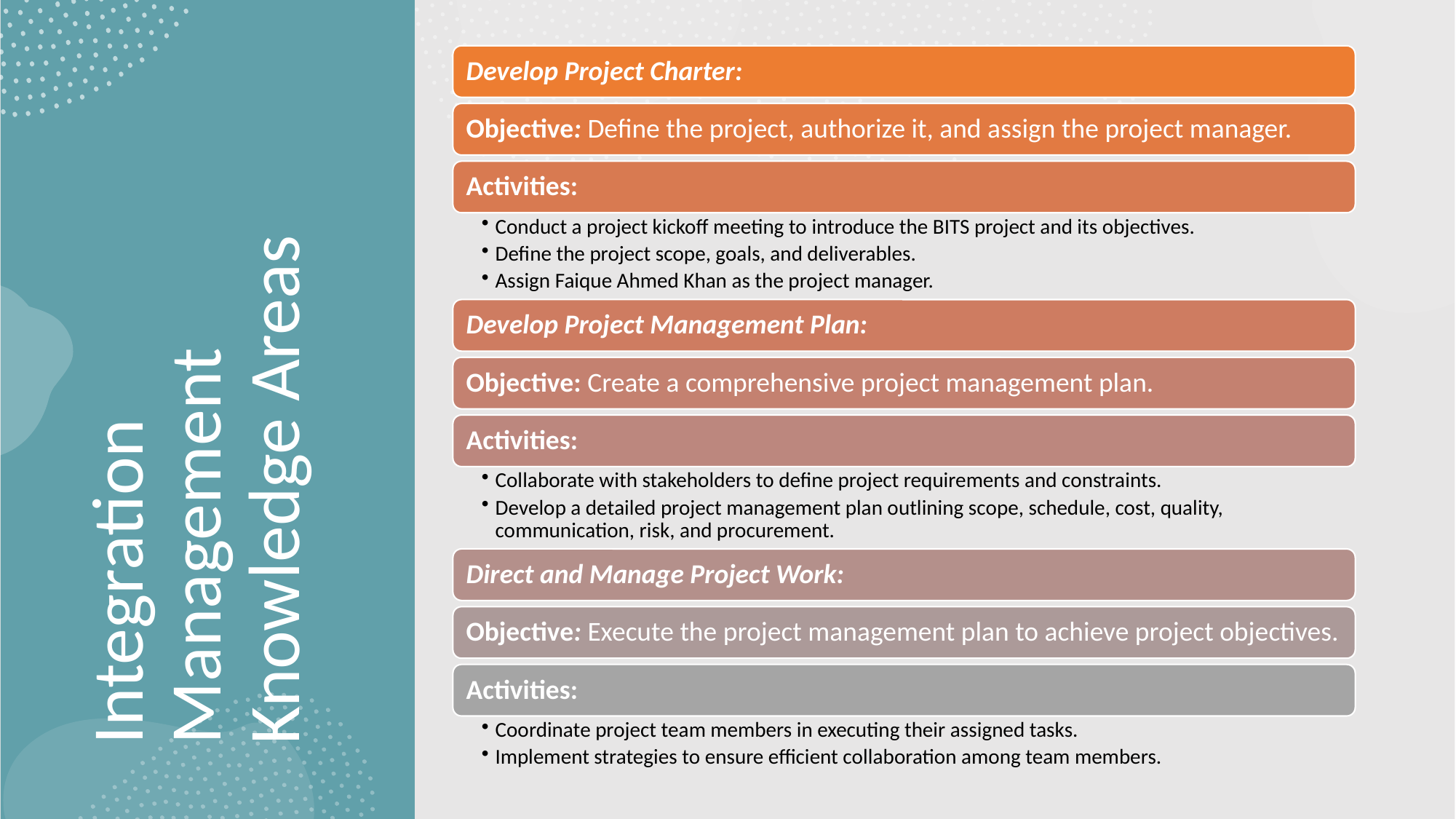

Develop Project Charter:
Objective: Define the project, authorize it, and assign the project manager.
Activities:
Conduct a project kickoff meeting to introduce the BITS project and its objectives.
Define the project scope, goals, and deliverables.
Assign Faique Ahmed Khan as the project manager.
Develop Project Management Plan:
Objective: Create a comprehensive project management plan.
Activities:
Collaborate with stakeholders to define project requirements and constraints.
Develop a detailed project management plan outlining scope, schedule, cost, quality, communication, risk, and procurement.
Direct and Manage Project Work:
Objective: Execute the project management plan to achieve project objectives.
Activities:
Coordinate project team members in executing their assigned tasks.
Implement strategies to ensure efficient collaboration among team members.
# Integration Management Knowledge Areas